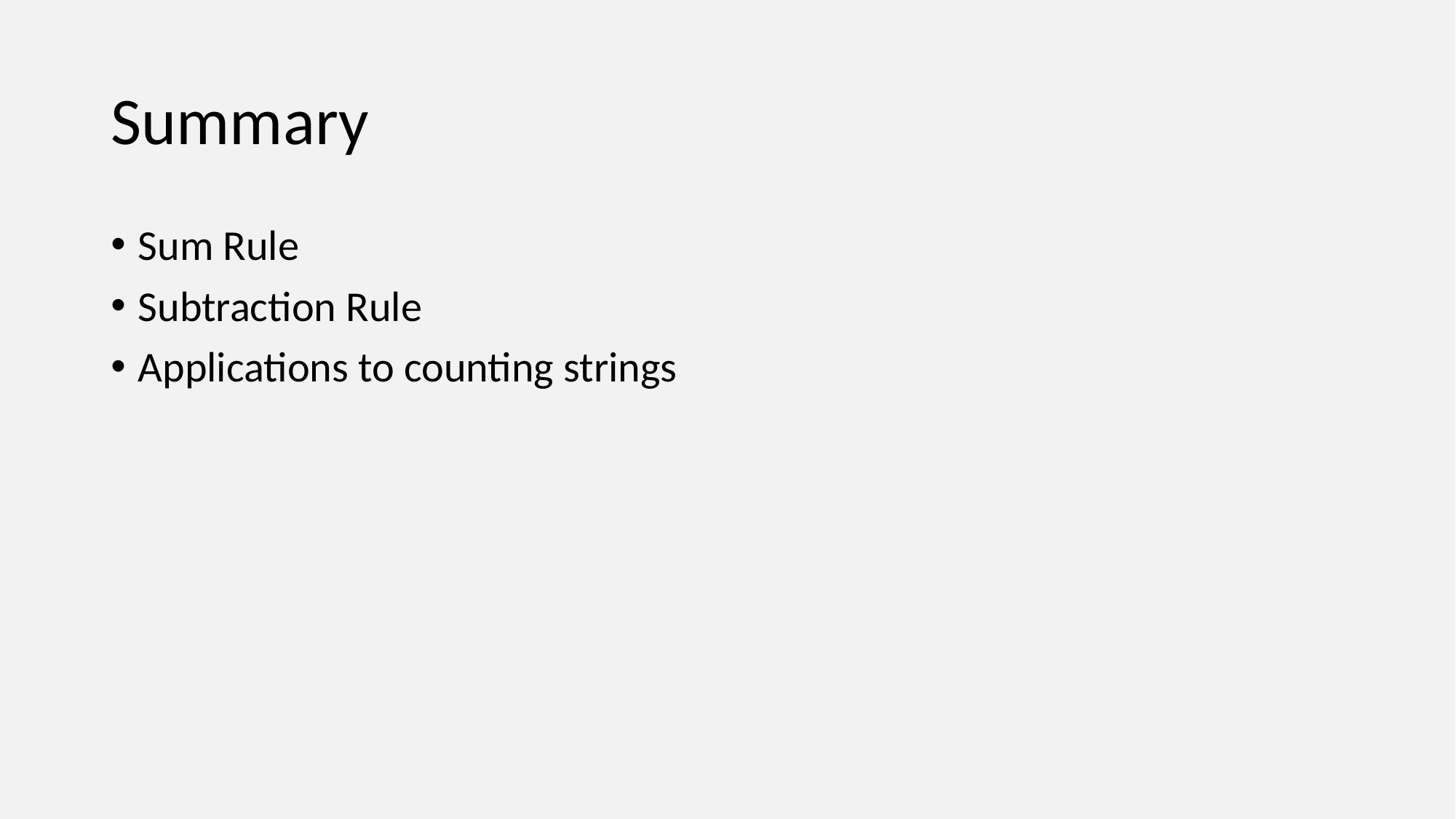

# Summary
Sum Rule
Subtraction Rule
Applications to counting strings